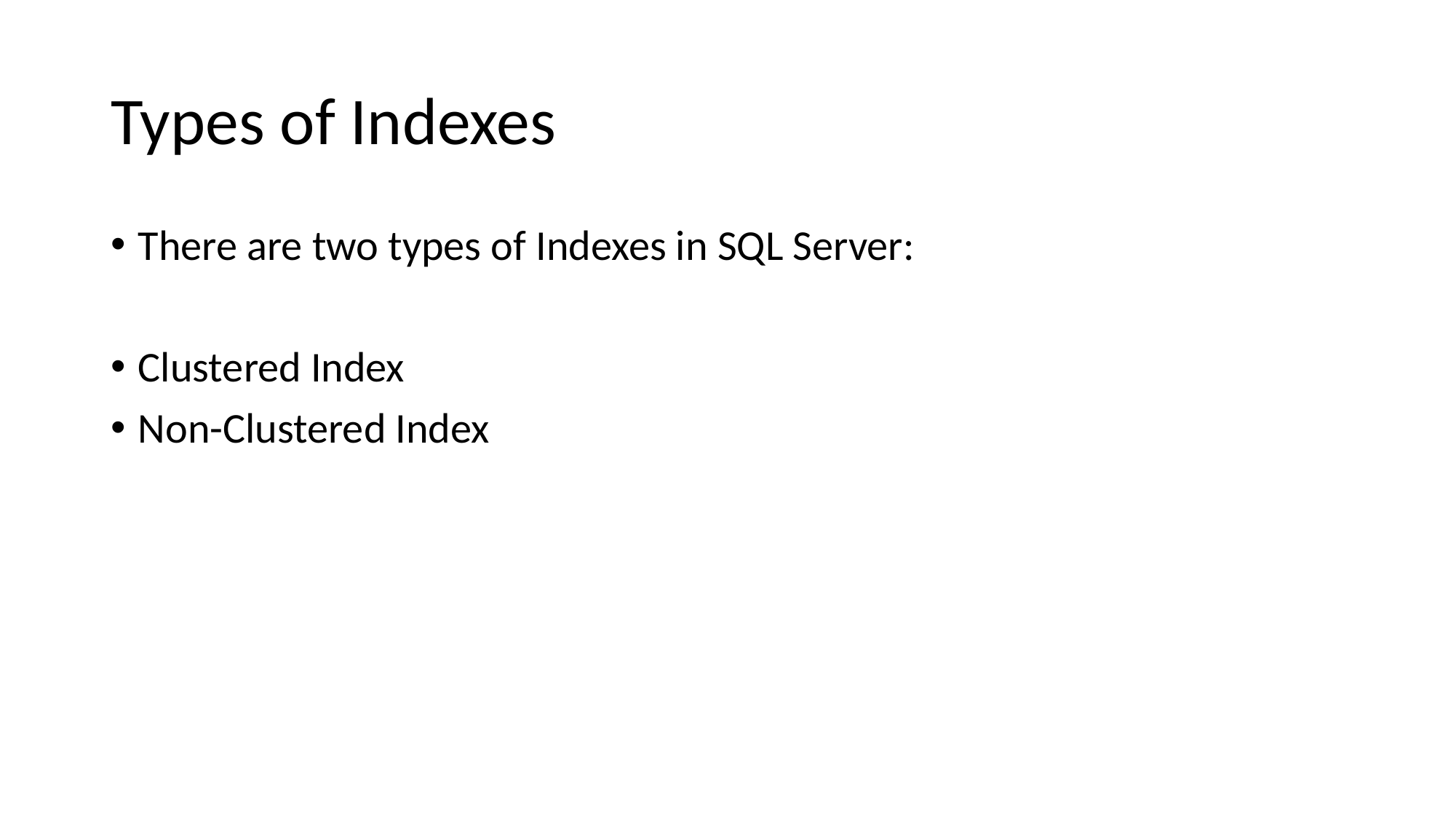

# Types of Indexes
There are two types of Indexes in SQL Server:

Clustered Index
Non-Clustered Index